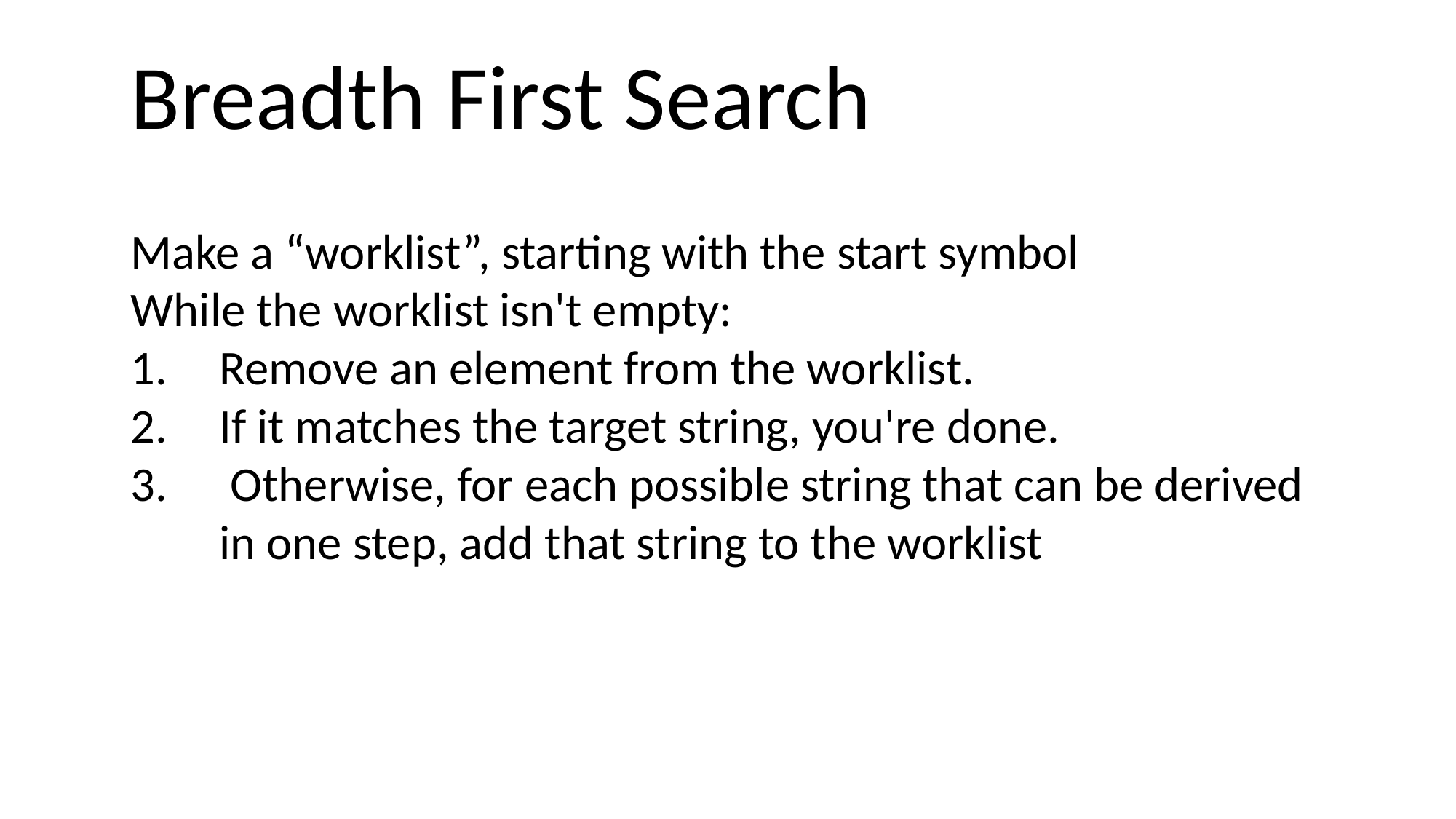

Breadth First Search

Make a “worklist”, starting with the start symbol
While the worklist isn't empty:
Remove an element from the worklist.
If it matches the target string, you're done.
 Otherwise, for each possible string that can be derived in one step, add that string to the worklist